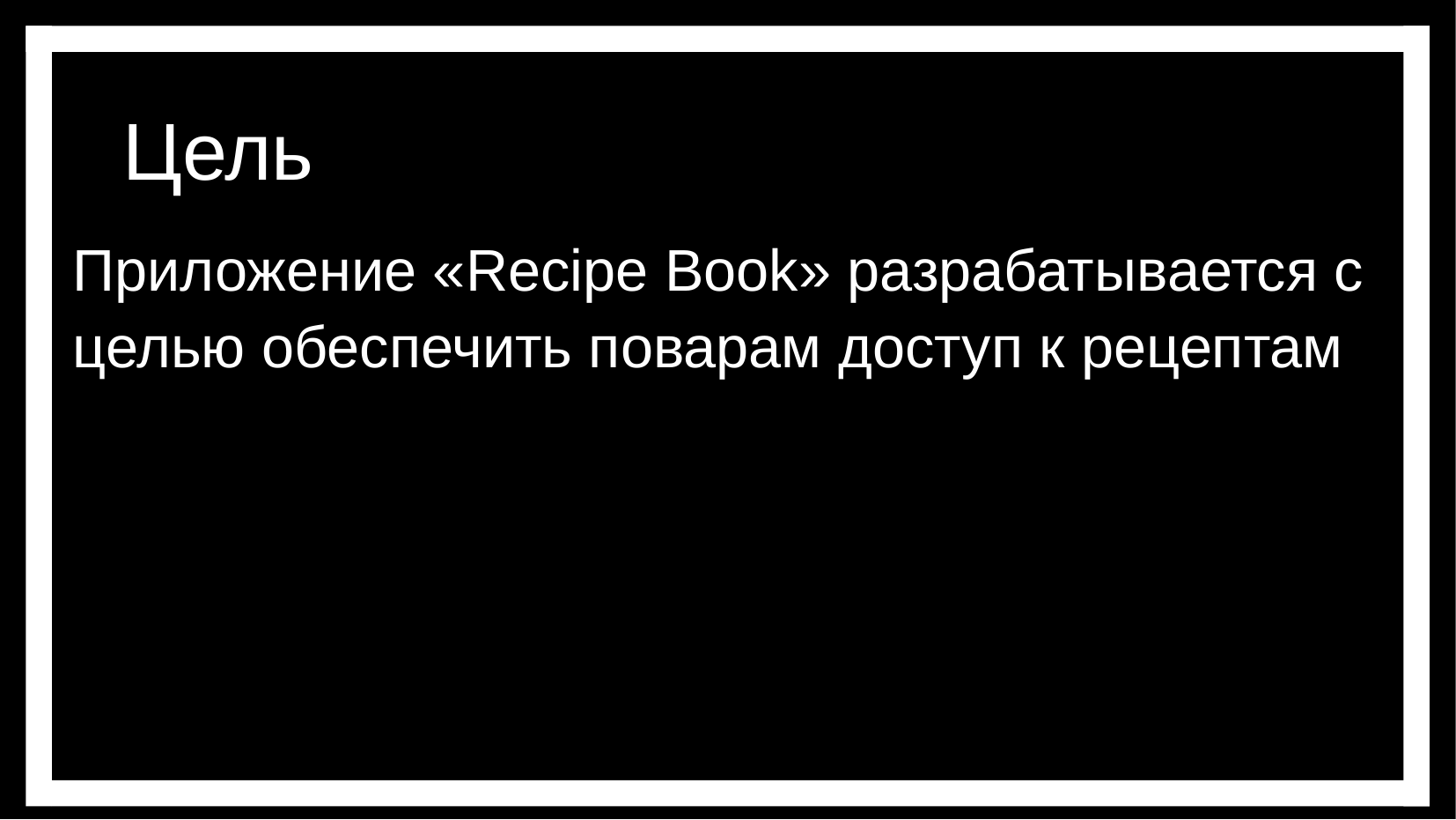

Приложение «Recipe Book» разрабатывается с целью обеспечить поварам доступ к рецептам
Цель